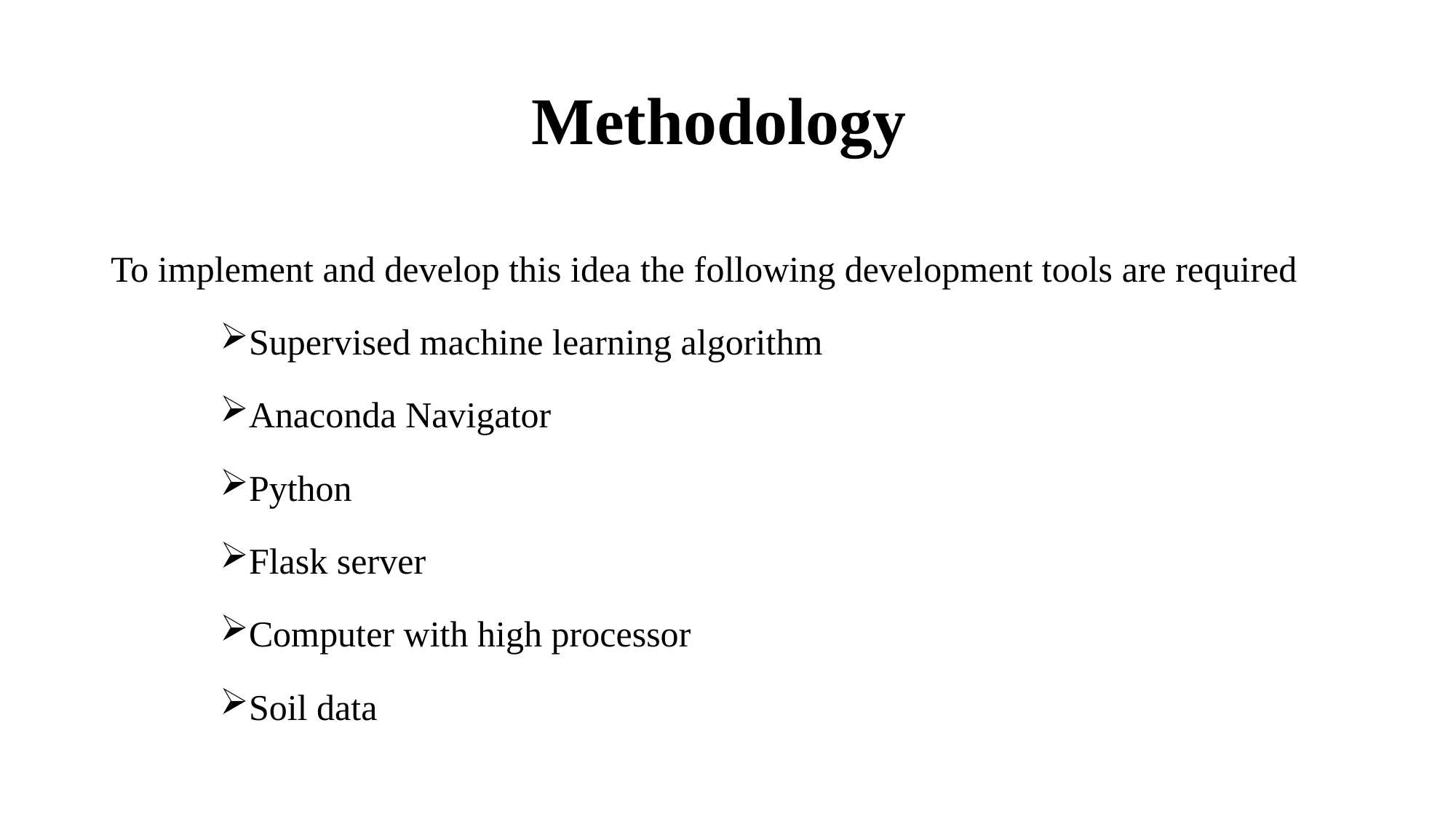

# Methodology
To implement and develop this idea the following development tools are required
Supervised machine learning algorithm
Anaconda Navigator
Python
Flask server
Computer with high processor
Soil data